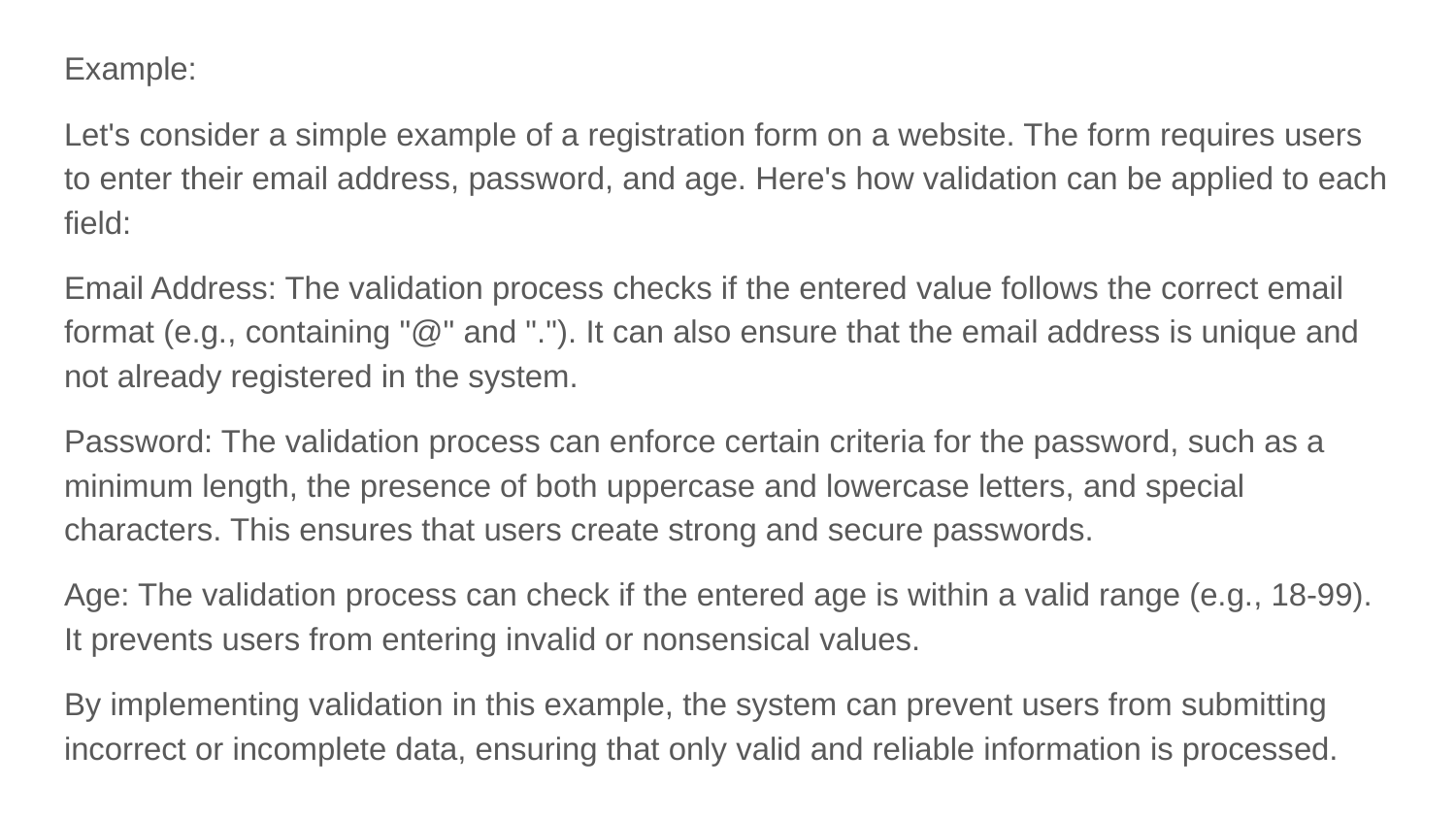

Example:
Let's consider a simple example of a registration form on a website. The form requires users to enter their email address, password, and age. Here's how validation can be applied to each field:
Email Address: The validation process checks if the entered value follows the correct email format (e.g., containing "@" and "."). It can also ensure that the email address is unique and not already registered in the system.
Password: The validation process can enforce certain criteria for the password, such as a minimum length, the presence of both uppercase and lowercase letters, and special characters. This ensures that users create strong and secure passwords.
Age: The validation process can check if the entered age is within a valid range (e.g., 18-99). It prevents users from entering invalid or nonsensical values.
By implementing validation in this example, the system can prevent users from submitting incorrect or incomplete data, ensuring that only valid and reliable information is processed.